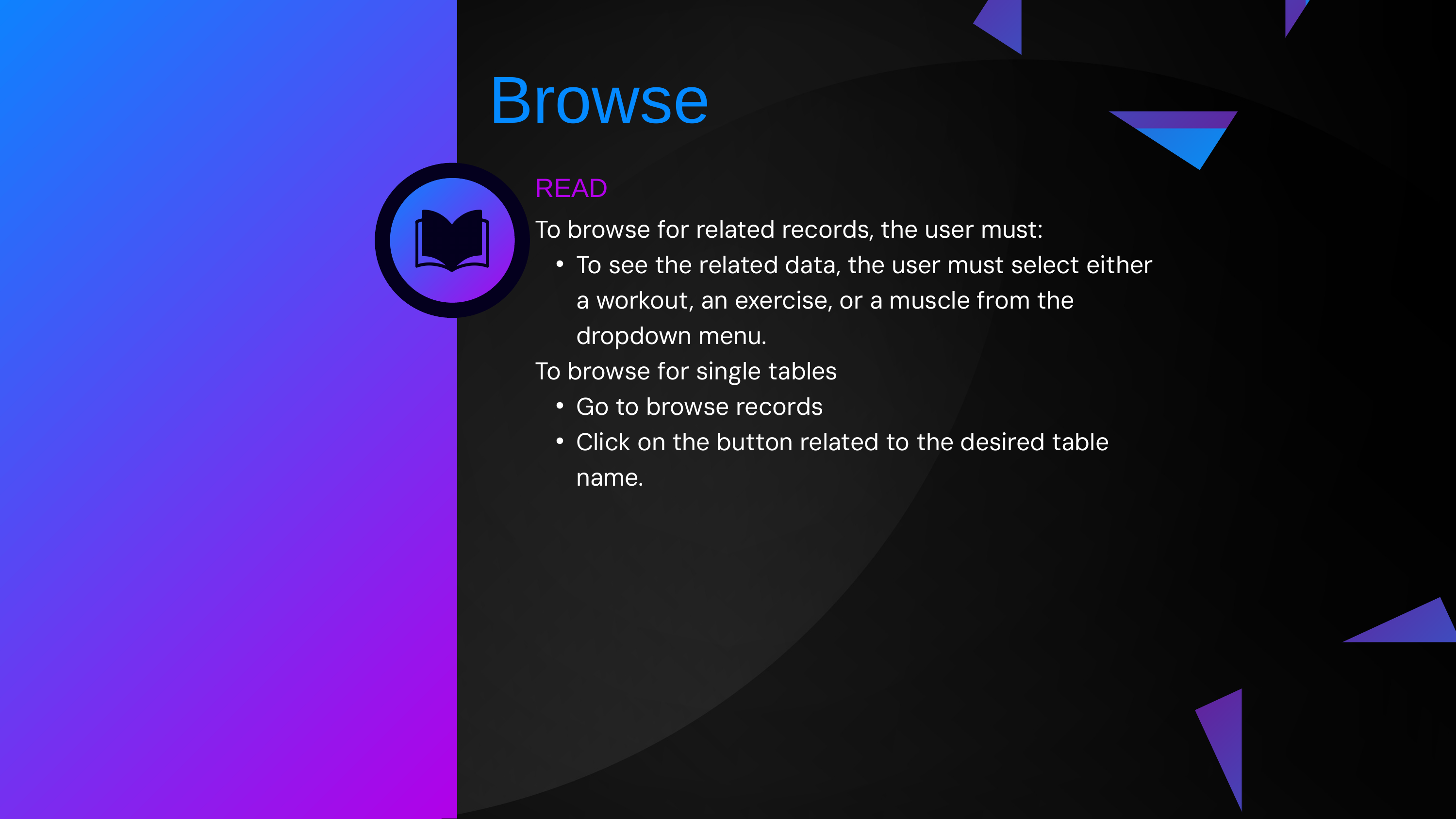

Browse
READ

To browse for related records, the user must:
To see the related data, the user must select either a workout, an exercise, or a muscle from the dropdown menu.
To browse for single tables
Go to browse records
Click on the button related to the desired table name.